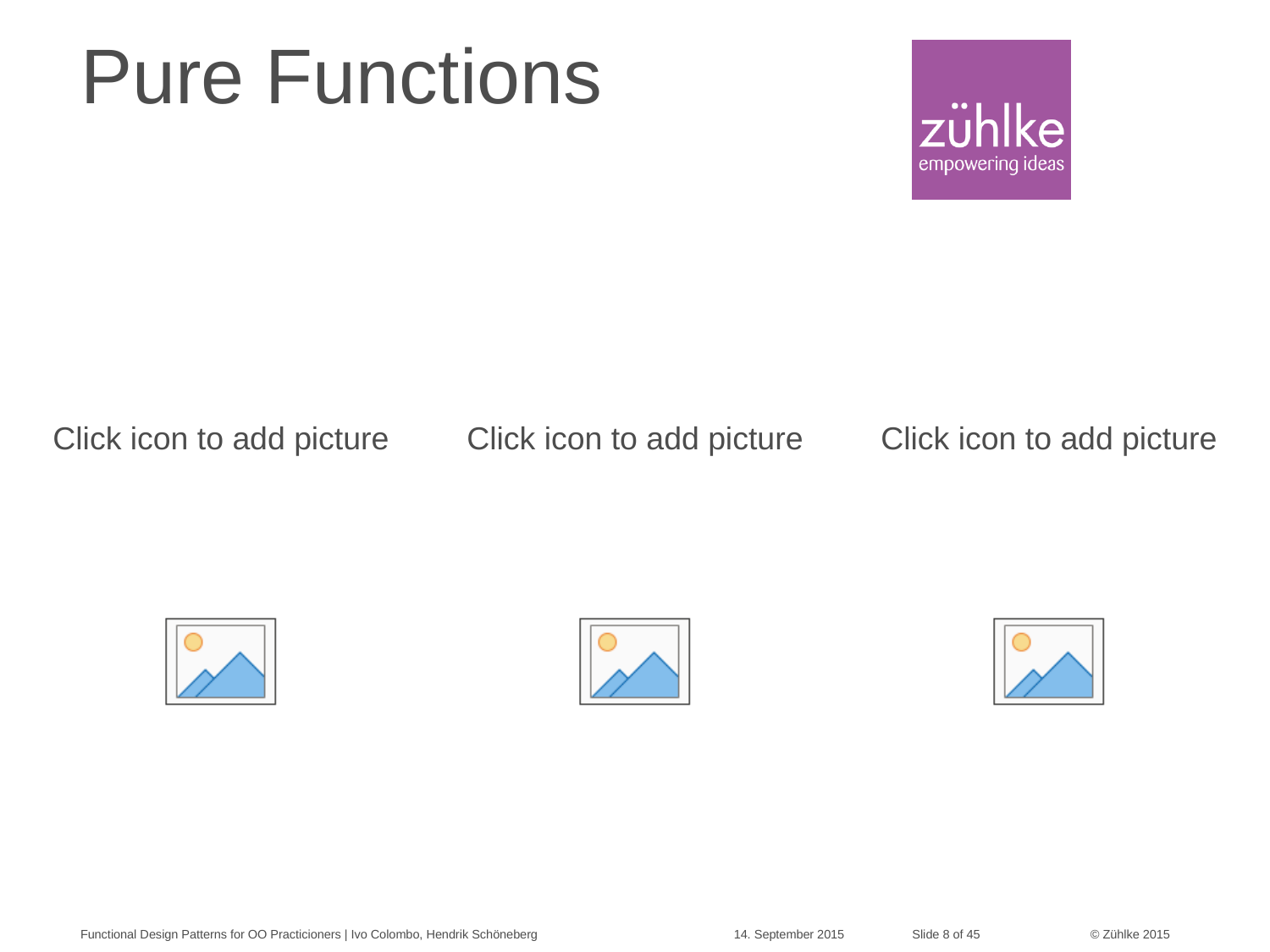

# Pure Functions

Functional Design Patterns for OO Practicioners | Ivo Colombo, Hendrik Schöneberg
14. September 2015
Slide 8 of 45